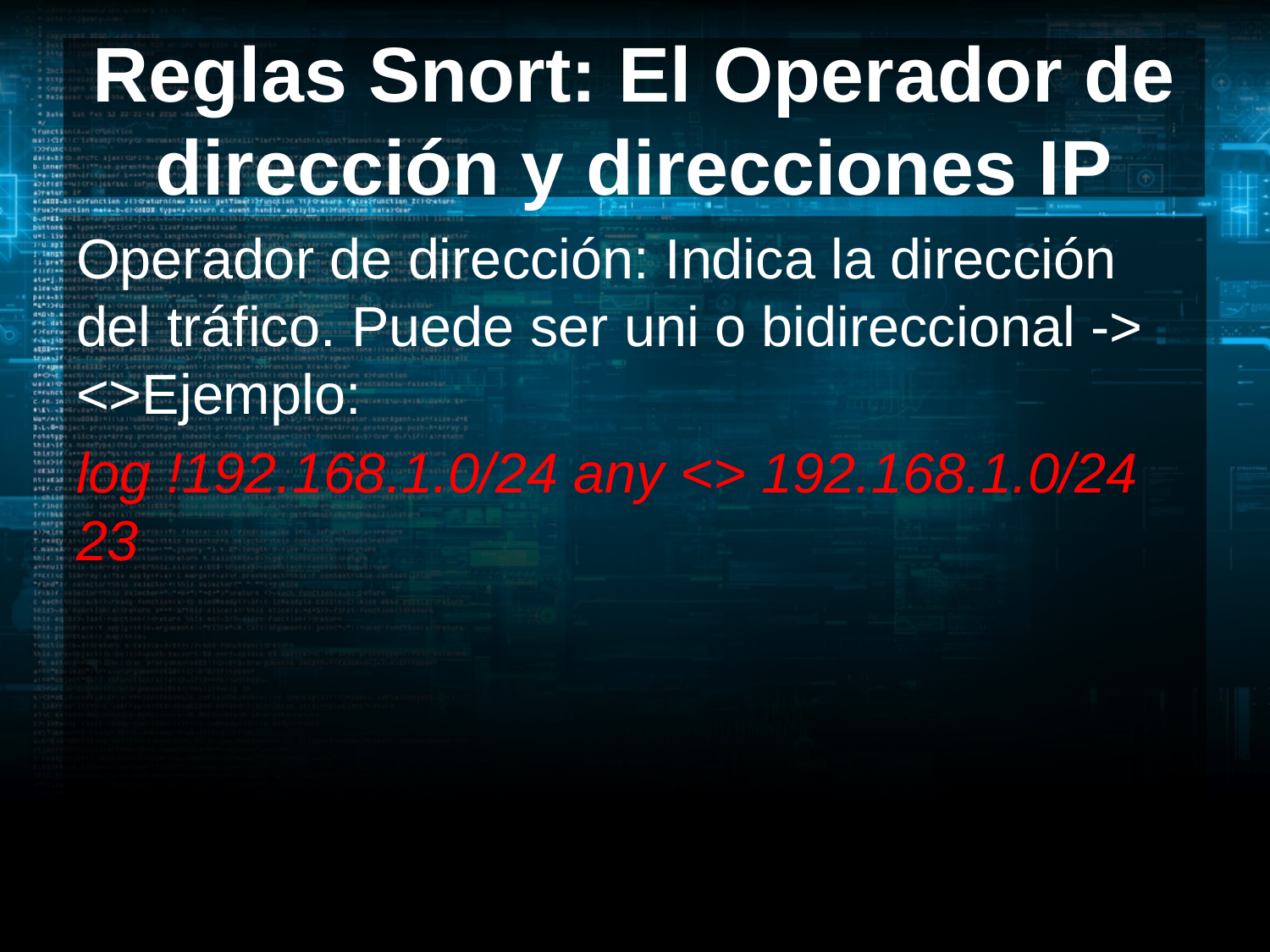

# Reglas Snort: El Operador de dirección y direcciones IP
Operador de dirección: Indica la dirección del tráfico. Puede ser uni o bidireccional -> <>Ejemplo:
log !192.168.1.0/24 any <> 192.168.1.0/24 23